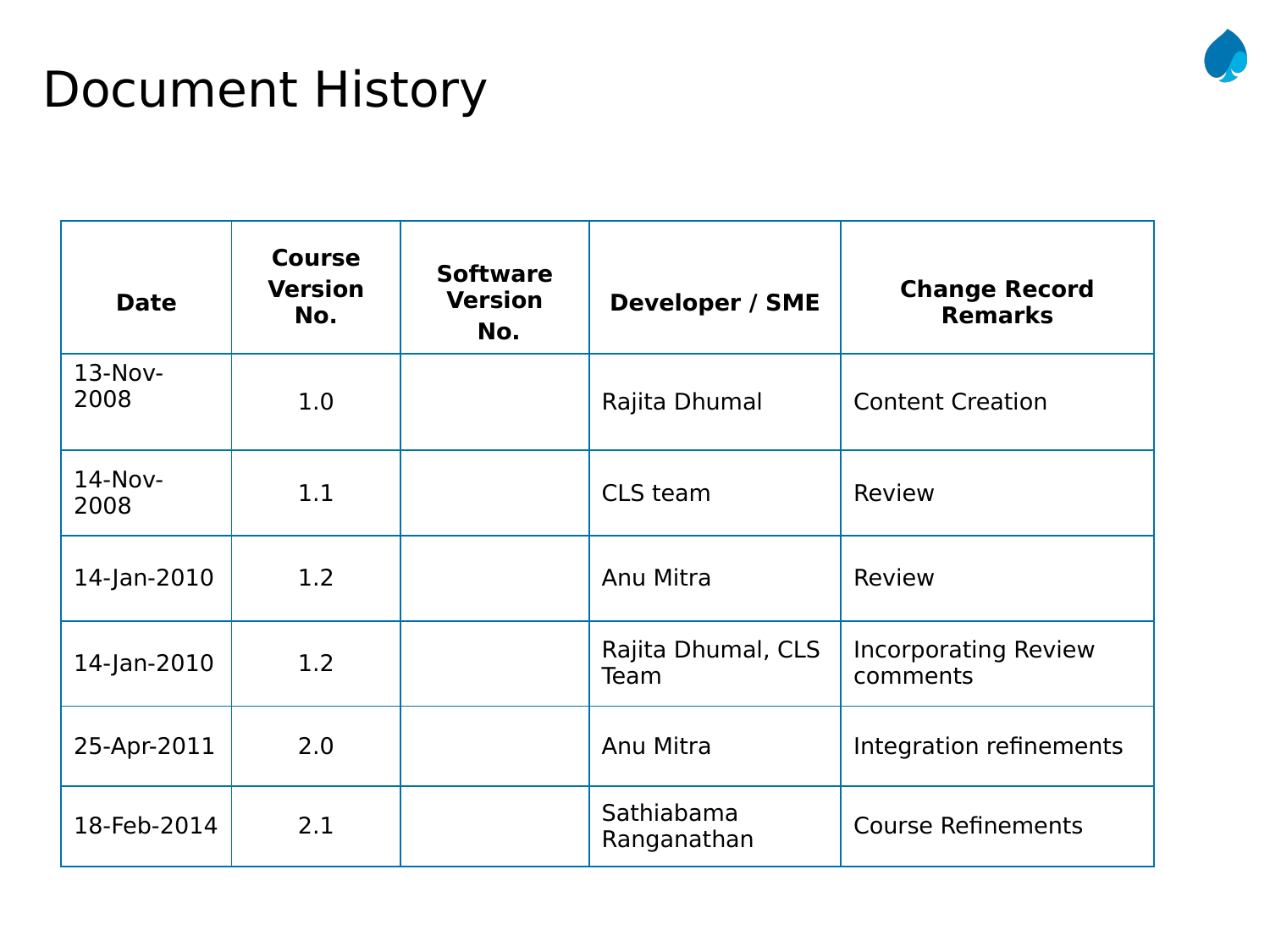

# Document History
| Date | Course Version No. | Software Version No. | Developer / SME | Change Record Remarks |
| --- | --- | --- | --- | --- |
| 13-Nov-2008 | 1.0 |  | Rajita Dhumal | Content Creation |
| 14-Nov-2008 | 1.1 |  | CLS team | Review |
| 14-Jan-2010 | 1.2 |  | Anu Mitra | Review |
| 14-Jan-2010 | 1.2 |  | Rajita Dhumal, CLS Team | Incorporating Review comments |
| 25-Apr-2011 | 2.0 |  | Anu Mitra | Integration refinements |
| 18-Feb-2014 | 2.1 |  | Sathiabama Ranganathan | Course Refinements |